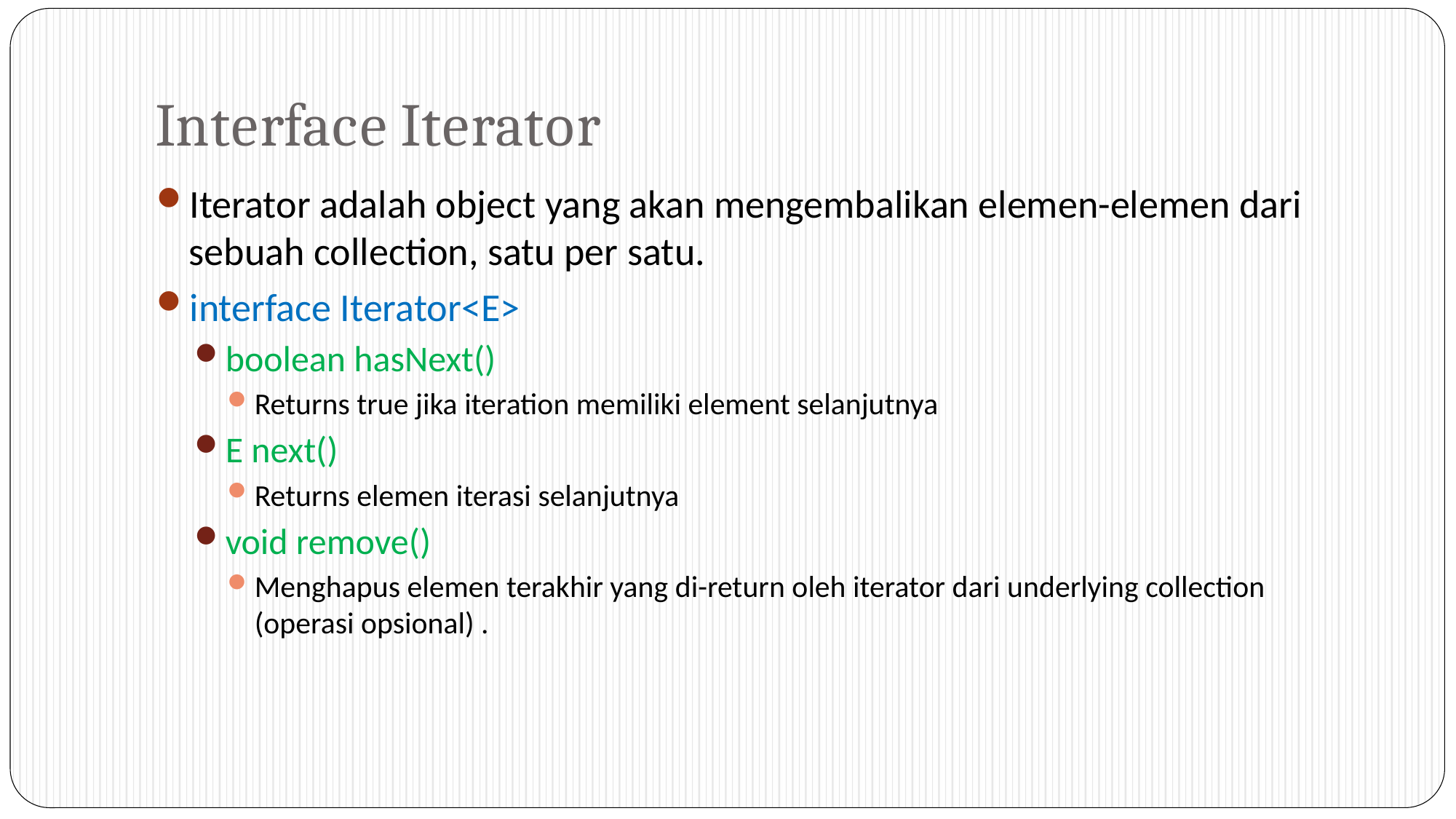

# Interface Iterator
Iterator adalah object yang akan mengembalikan elemen-elemen dari sebuah collection, satu per satu.
interface Iterator<E>
boolean hasNext()
Returns true jika iteration memiliki element selanjutnya
E next()
Returns elemen iterasi selanjutnya
void remove()
Menghapus elemen terakhir yang di-return oleh iterator dari underlying collection (operasi opsional) .